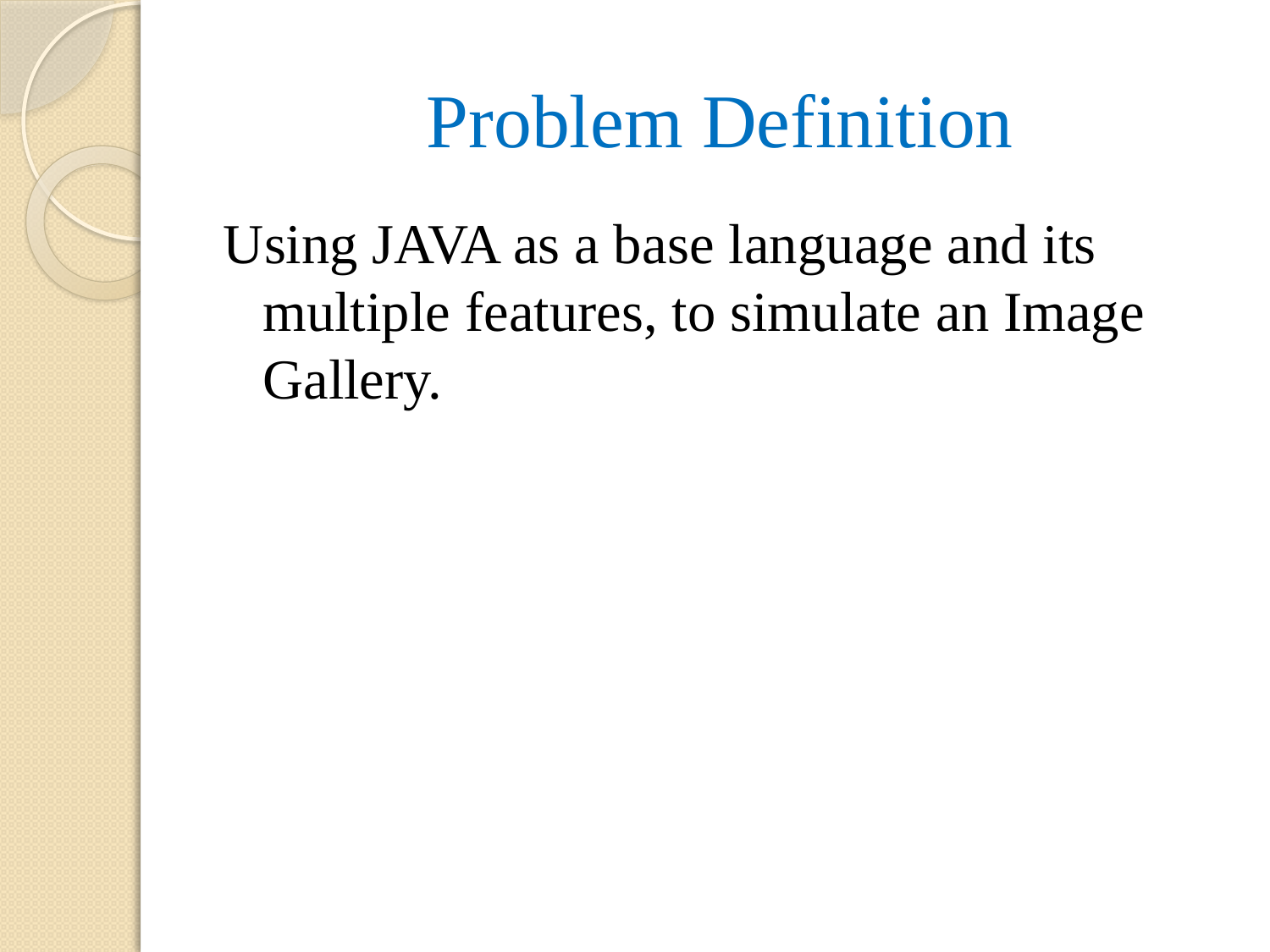

# Problem Definition
Using JAVA as a base language and its multiple features, to simulate an Image Gallery.